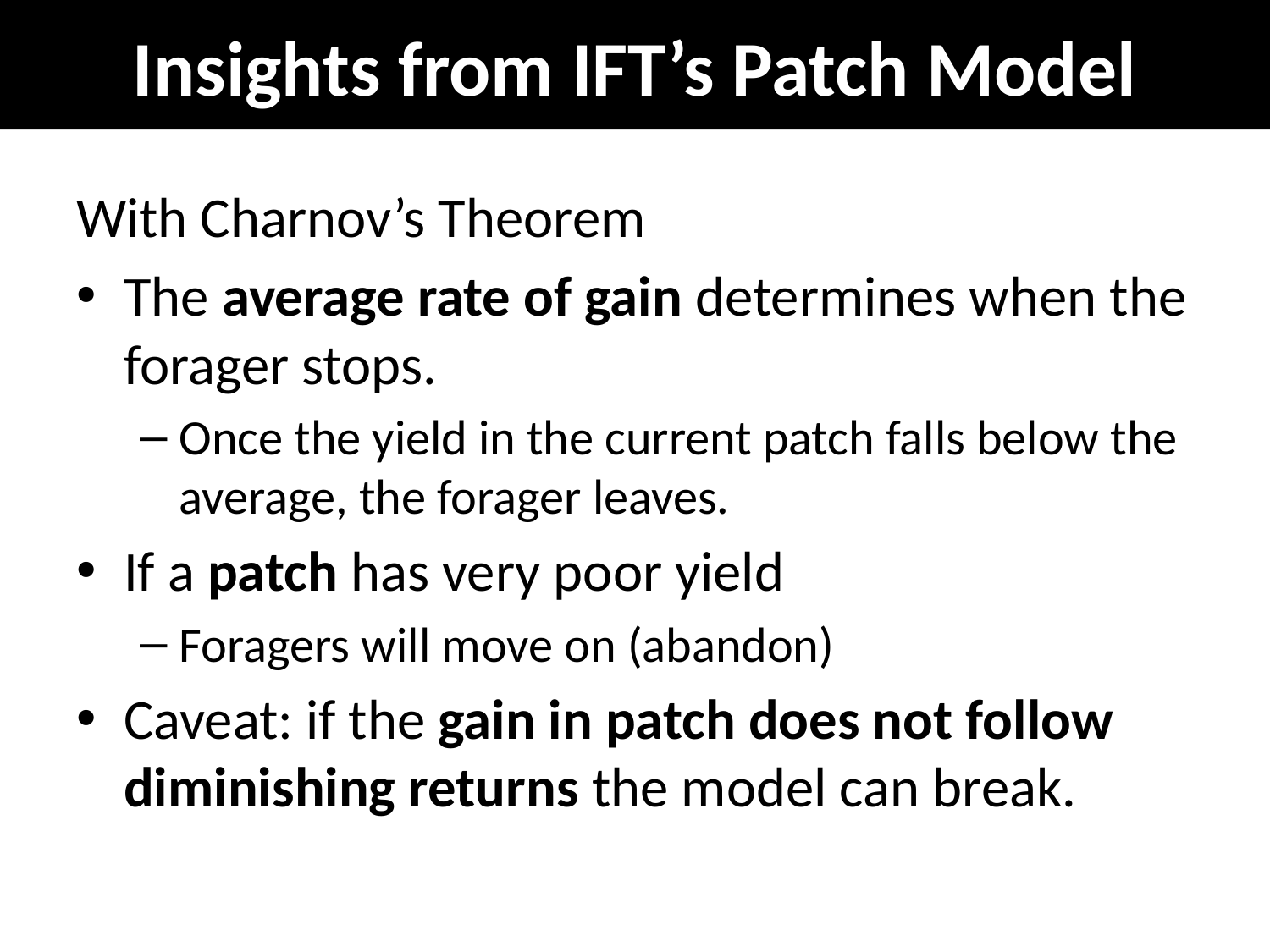

# Insights from IFT’s Patch Model
With Charnov’s Theorem
The average rate of gain determines when the forager stops.
Once the yield in the current patch falls below the average, the forager leaves.
If a patch has very poor yield
Foragers will move on (abandon)
Caveat: if the gain in patch does not follow diminishing returns the model can break.